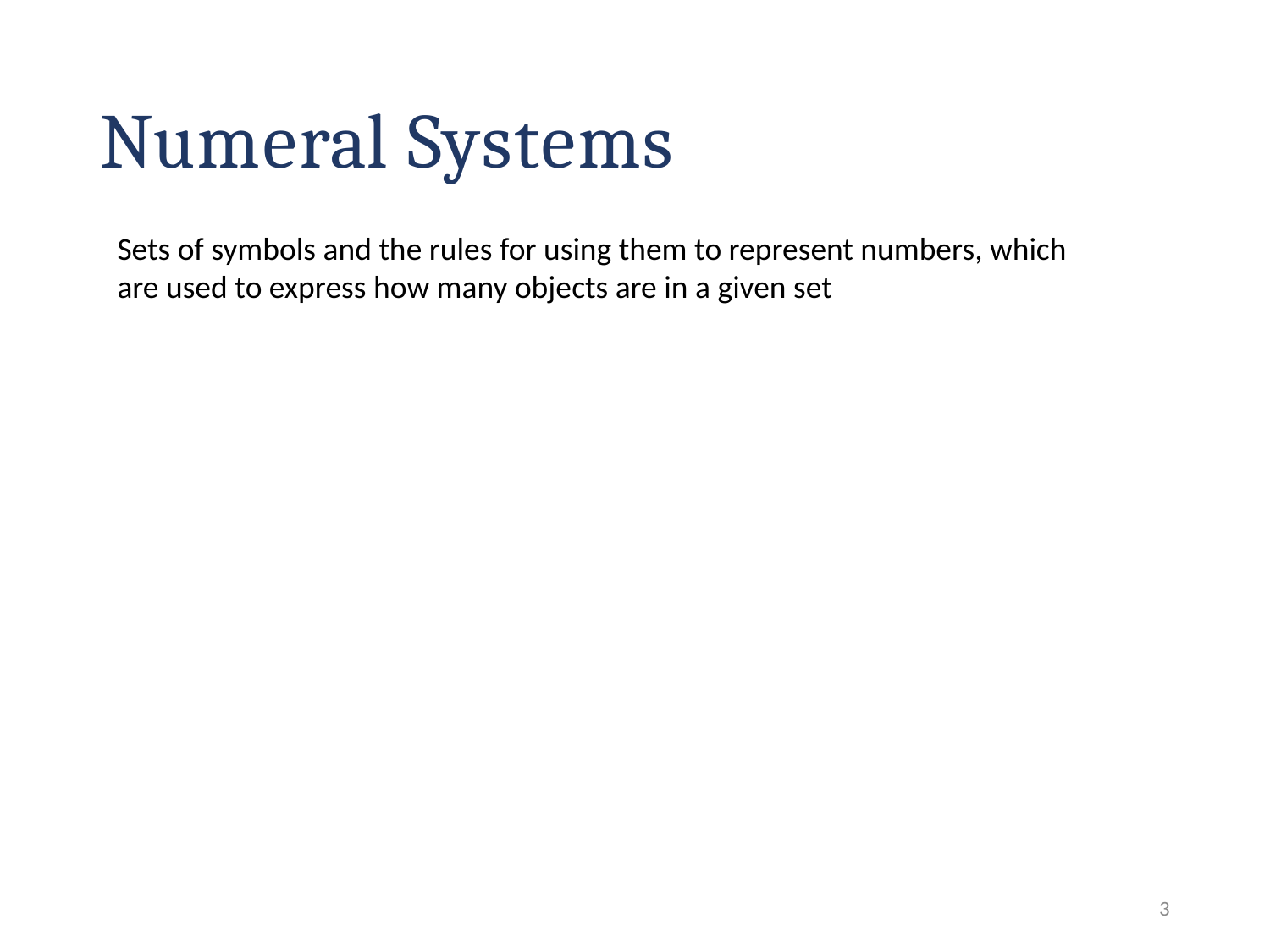

# Numeral Systems
Sets of symbols and the rules for using them to represent numbers, which are used to express how many objects are in a given set
3